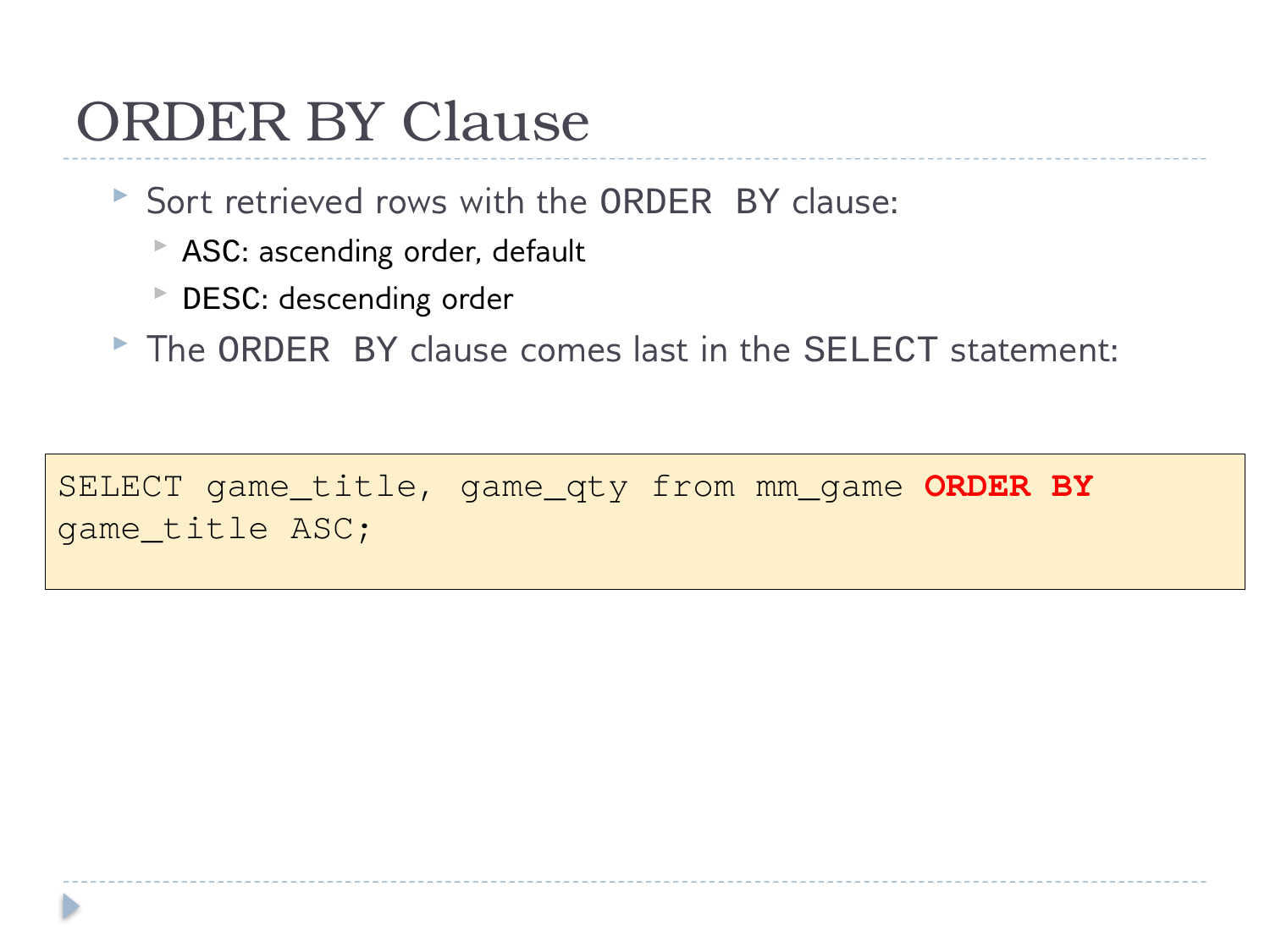

# ORDER BY Clause
Sort retrieved rows with the ORDER BY clause:
ASC: ascending order, default
DESC: descending order
The ORDER BY clause comes last in the SELECT statement:

SELECT game_title, game_qty from mm_game ORDER BY game_title ASC;